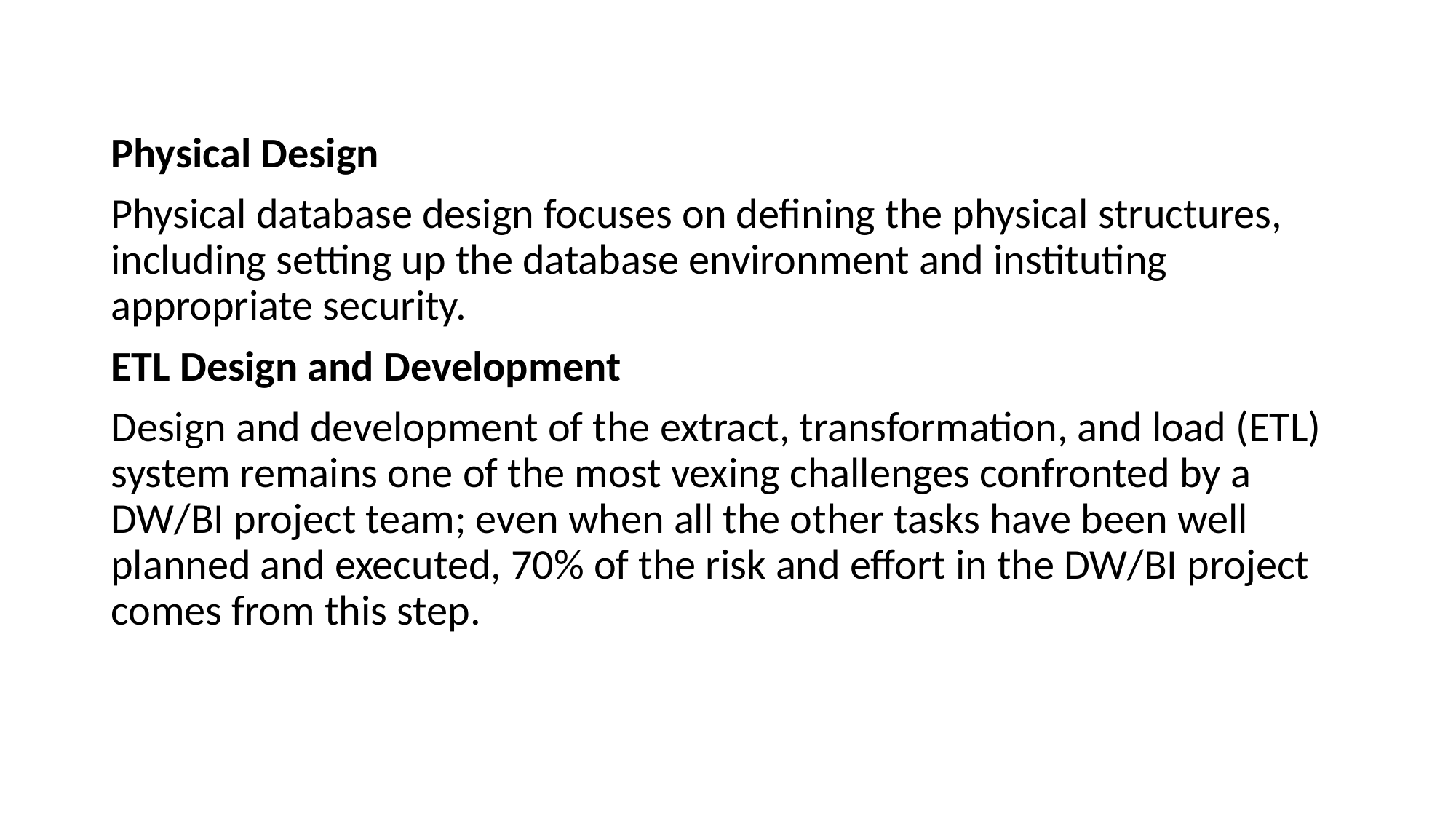

Physical Design
Physical database design focuses on defining the physical structures, including setting up the database environment and instituting appropriate security.
ETL Design and Development
Design and development of the extract, transformation, and load (ETL) system remains one of the most vexing challenges confronted by a DW/BI project team; even when all the other tasks have been well planned and executed, 70% of the risk and effort in the DW/BI project comes from this step.